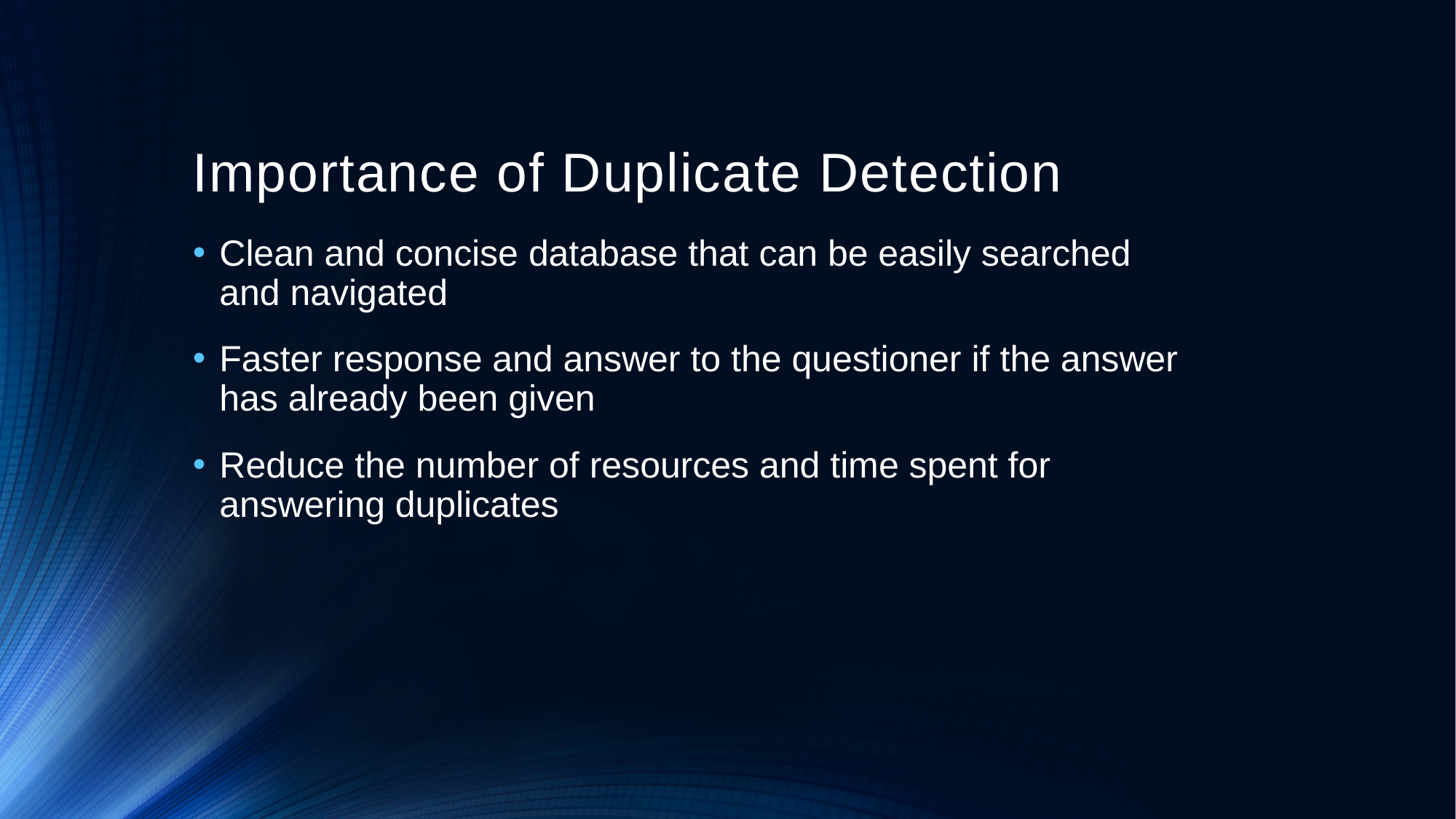

# Importance of Duplicate Detection
Clean and concise database that can be easily searched and navigated
Faster response and answer to the questioner if the answer has already been given
Reduce the number of resources and time spent for answering duplicates